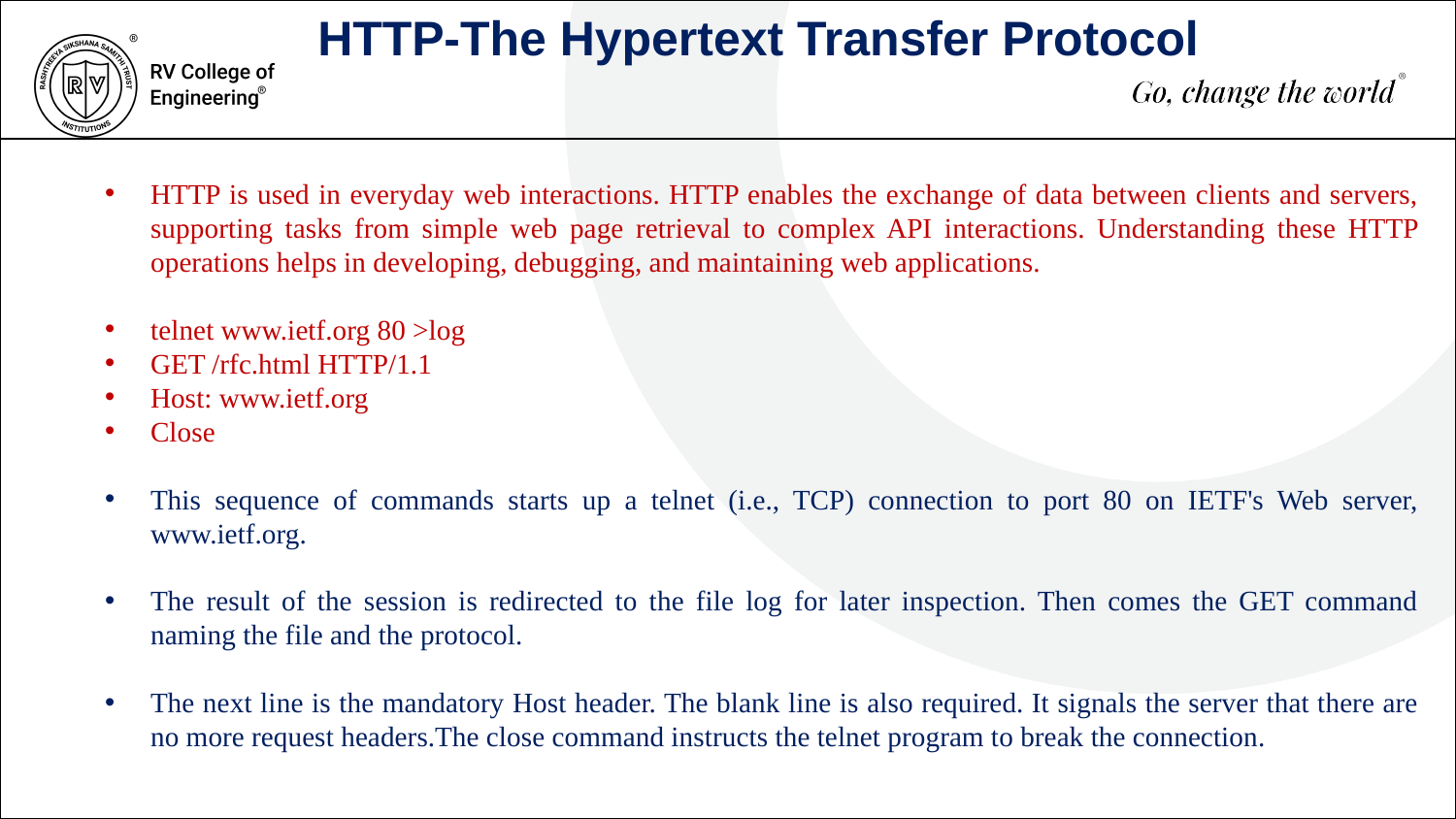

HTTP-The Hypertext Transfer Protocol

HTTP is used in everyday web interactions. HTTP enables the exchange of data between clients and servers, supporting tasks from simple web page retrieval to complex API interactions. Understanding these HTTP operations helps in developing, debugging, and maintaining web applications.

telnet www.ietf.org 80 >log
GET /rfc.html HTTP/1.1
Host: www.ietf.org
Close

This sequence of commands starts up a telnet (i.e., TCP) connection to port 80 on IETF's Web server, www.ietf.org.

The result of the session is redirected to the file log for later inspection. Then comes the GET command naming the file and the protocol.

The next line is the mandatory Host header. The blank line is also required. It signals the server that there are no more request headers.The close command instructs the telnet program to break the connection.